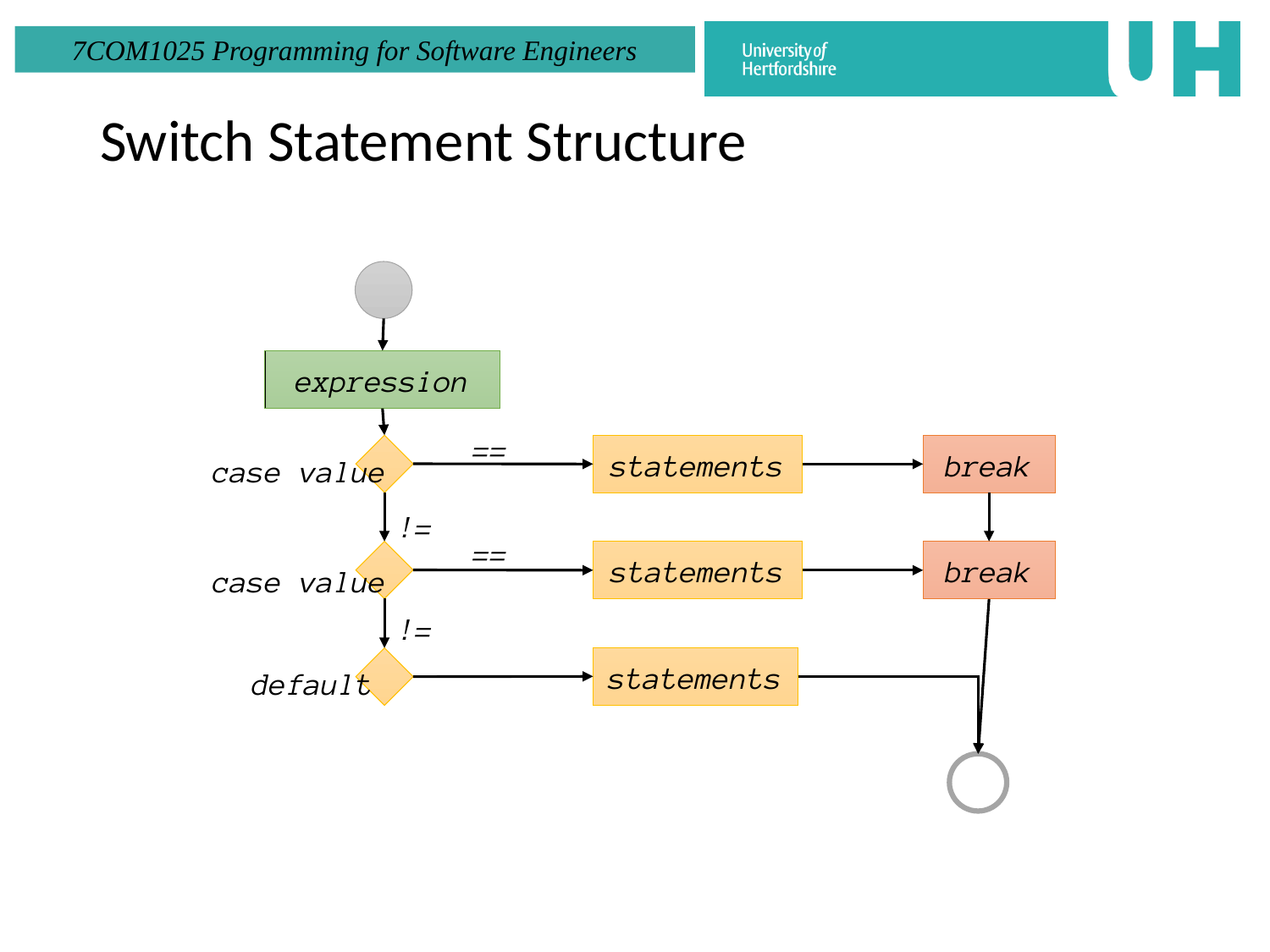

# Switch Statement Structure

expression
==

statements
break
case value
!=
==

statements
break
case value
!=
statements

default